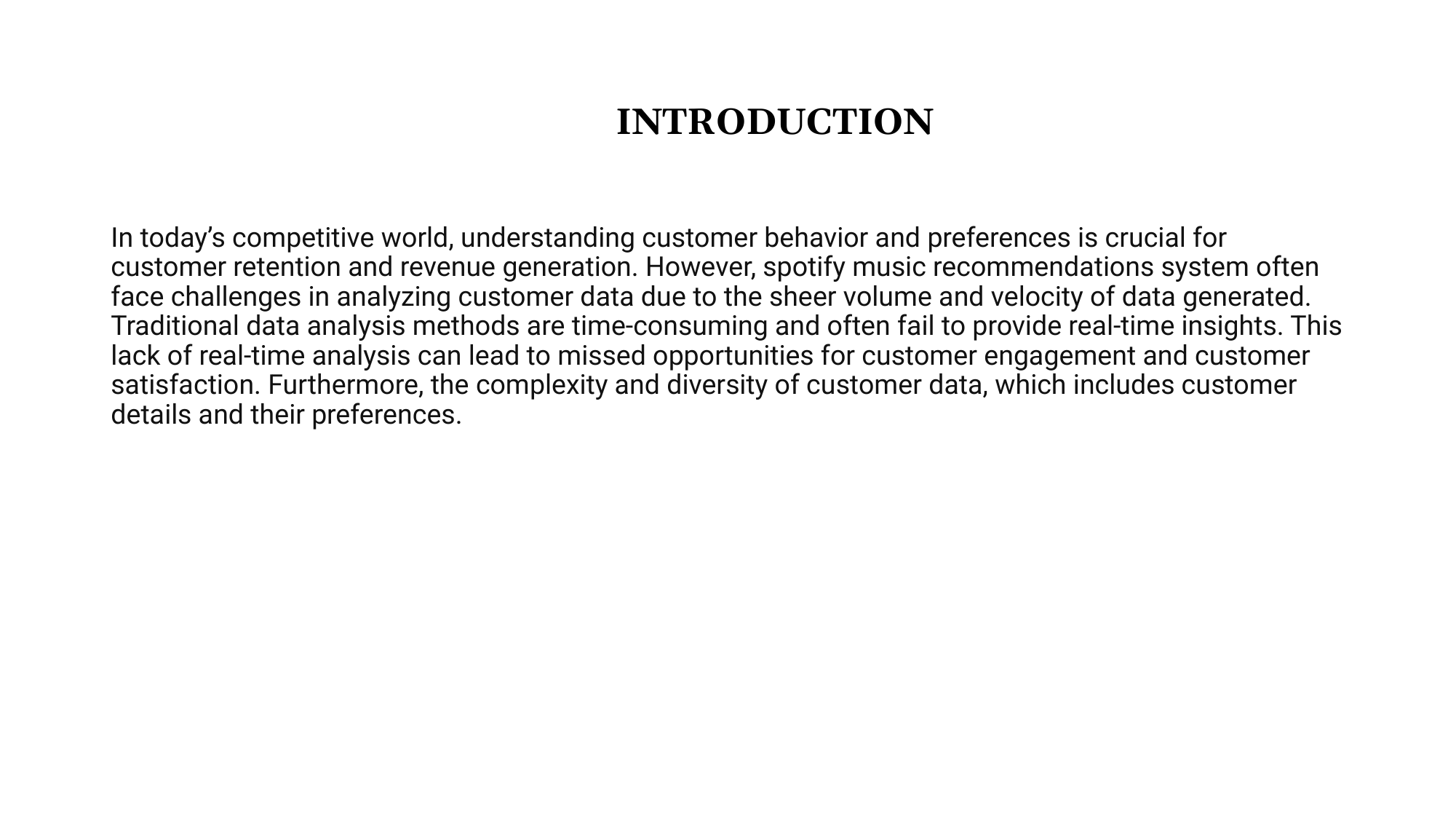

# INTRODUCTION
In today’s competitive world, understanding customer behavior and preferences is crucial for customer retention and revenue generation. However, spotify music recommendations system often face challenges in analyzing customer data due to the sheer volume and velocity of data generated. Traditional data analysis methods are time-consuming and often fail to provide real-time insights. This lack of real-time analysis can lead to missed opportunities for customer engagement and customer satisfaction. Furthermore, the complexity and diversity of customer data, which includes customer details and their preferences.